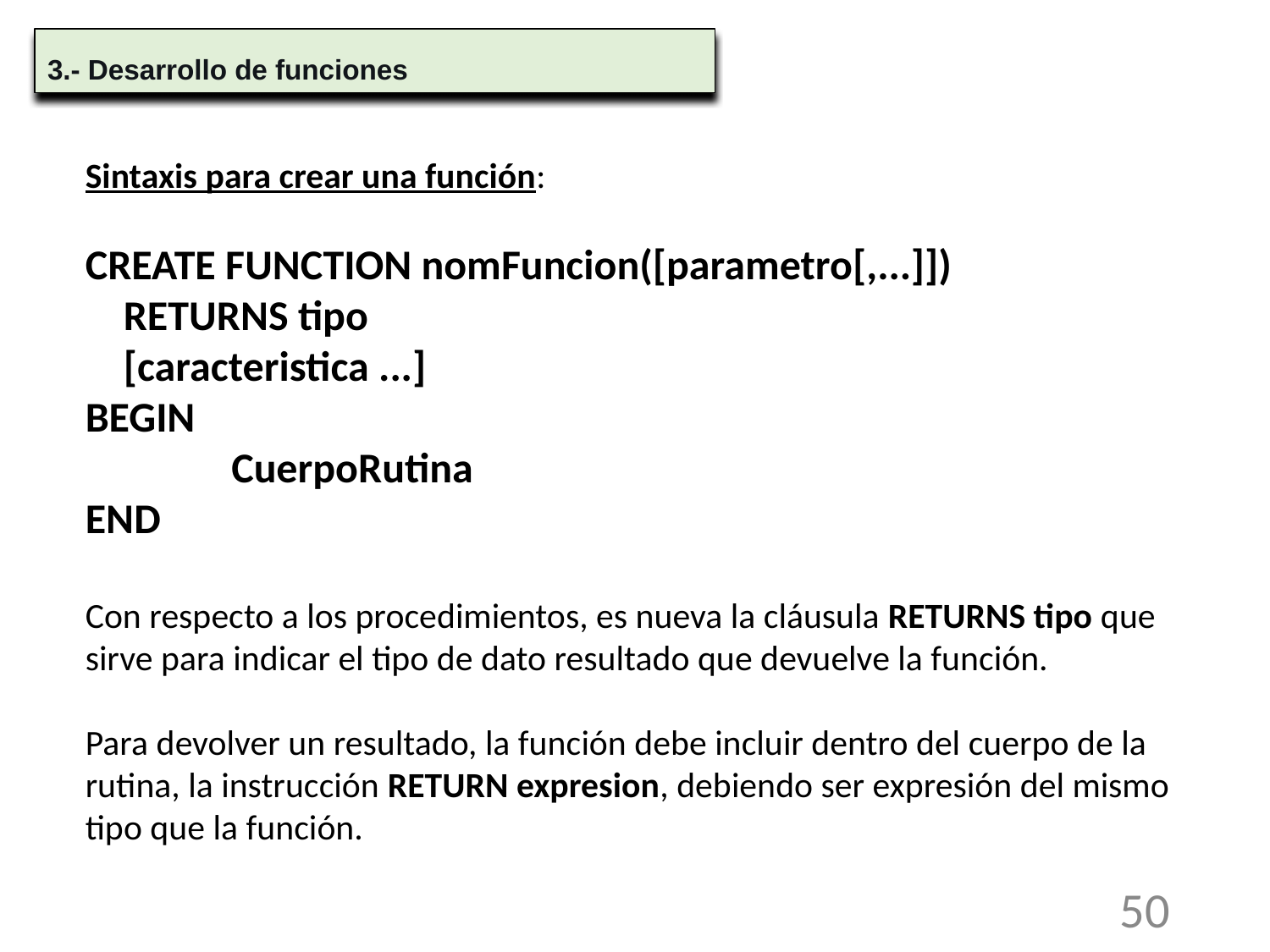

3.- Desarrollo de funciones
Sintaxis para crear una función:

CREATE FUNCTION nomFuncion([parametro[,...]])
    RETURNS tipo
    [caracteristica ...]
BEGIN
	  CuerpoRutina
END

Con respecto a los procedimientos, es nueva la cláusula RETURNS tipo que sirve para indicar el tipo de dato resultado que devuelve la función.

Para devolver un resultado, la función debe incluir dentro del cuerpo de la rutina, la instrucción RETURN expresion, debiendo ser expresión del mismo tipo que la función.
50